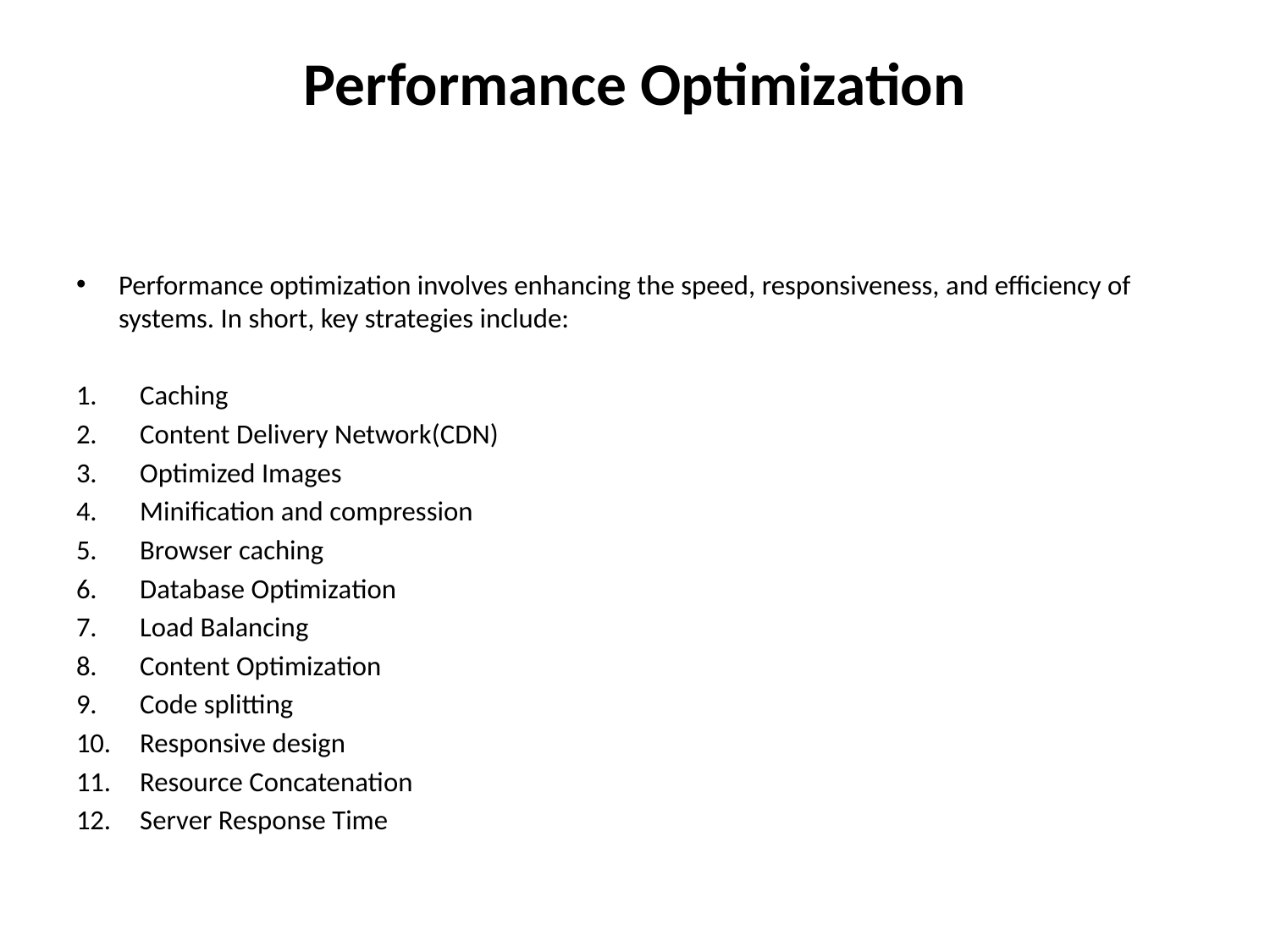

# Performance Optimization

Performance optimization involves enhancing the speed, responsiveness, and efficiency of systems. In short, key strategies include:

Caching
Content Delivery Network(CDN)
Optimized Images
Minification and compression
Browser caching
Database Optimization
Load Balancing
Content Optimization
Code splitting
Responsive design
Resource Concatenation
Server Response Time